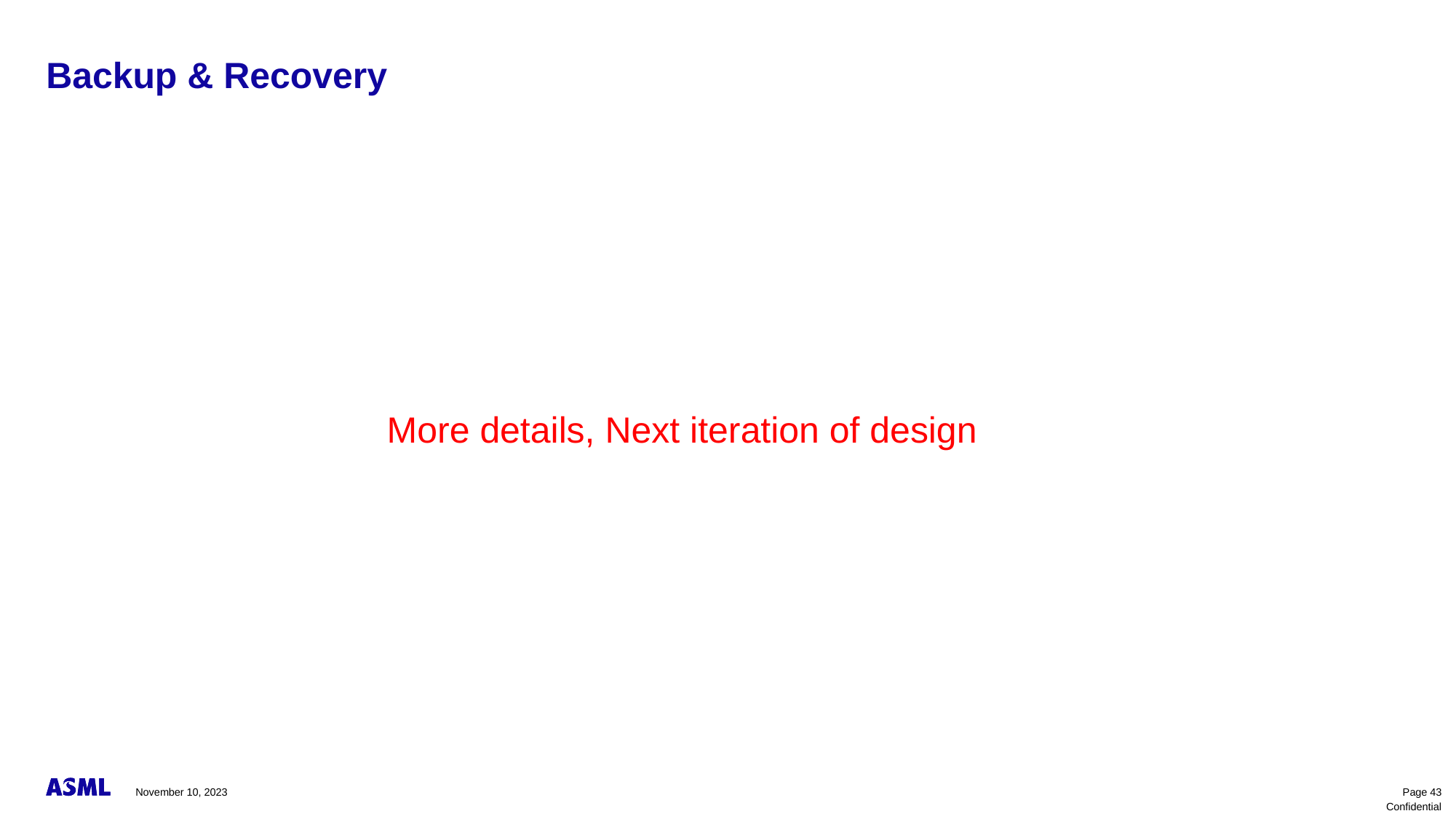

# Backup & Recovery

More details, Next iteration of design
November 10, 2023
Page 43